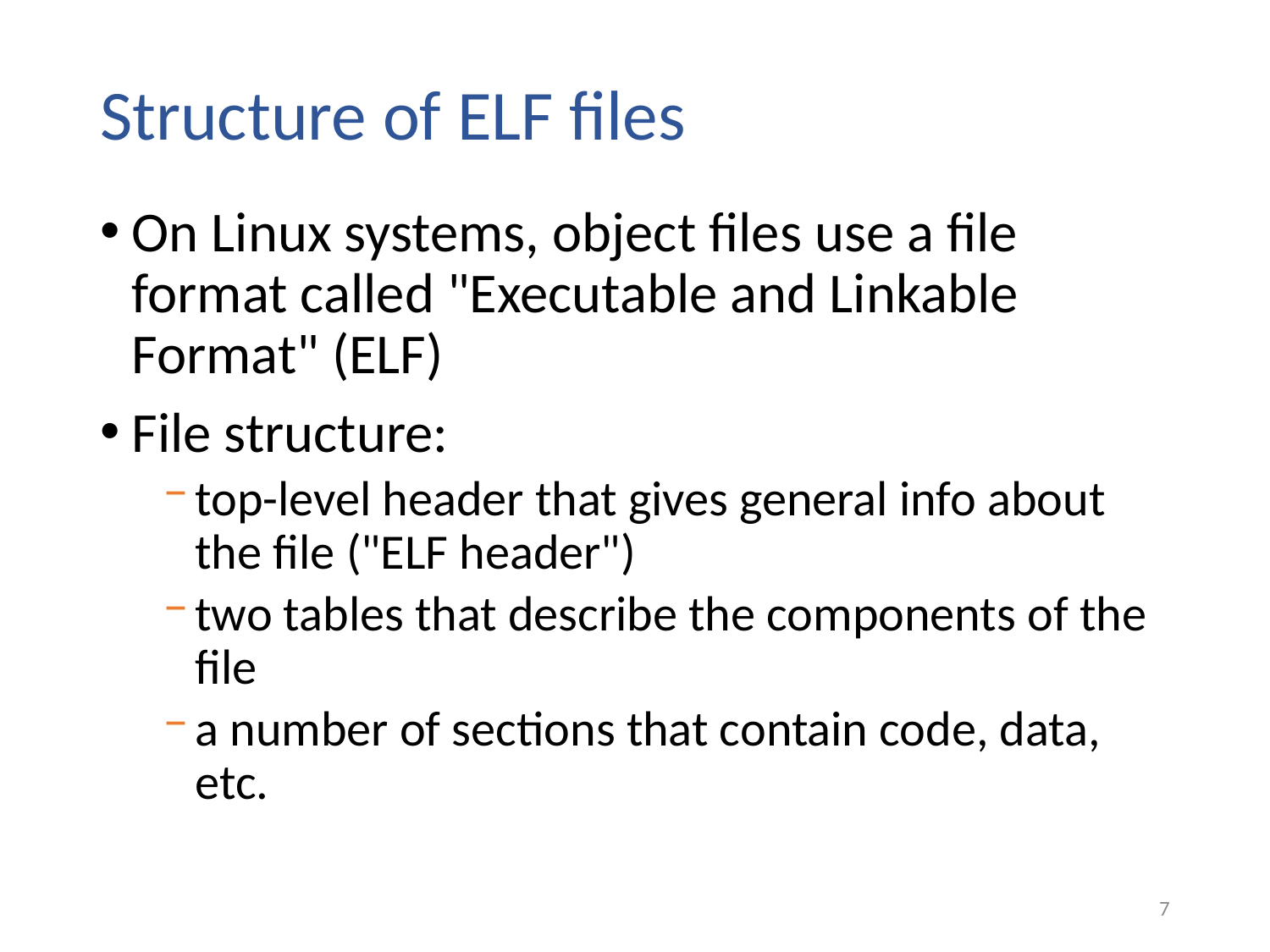

# Structure of ELF files
On Linux systems, object files use a file format called "Executable and Linkable Format" (ELF)
File structure:
top-level header that gives general info about the file ("ELF header")
two tables that describe the components of the file
a number of sections that contain code, data, etc.
7